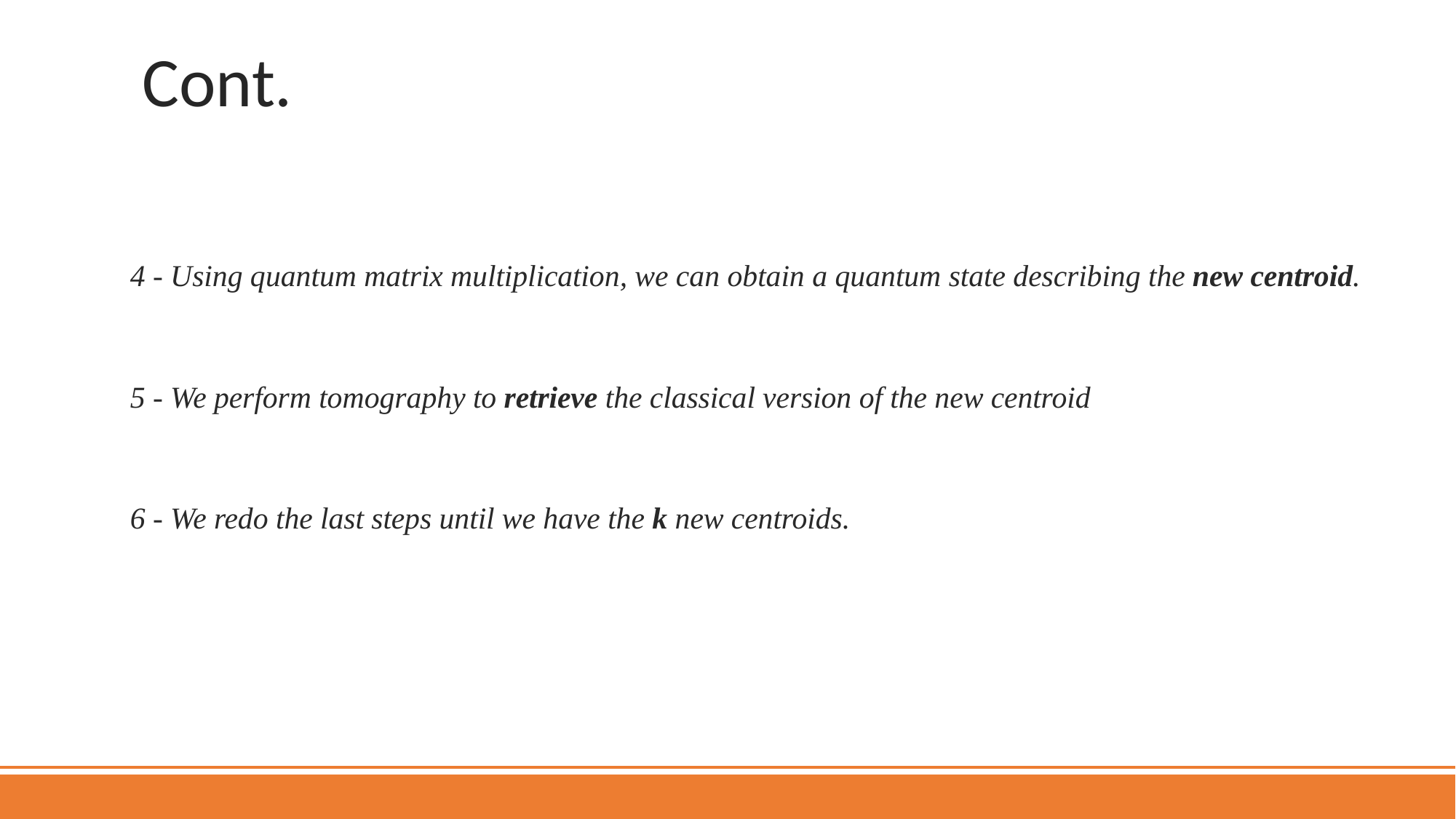

Cont.
4 - Using quantum matrix multiplication, we can obtain a quantum state describing the new centroid.
5 - We perform tomography to retrieve the classical version of the new centroid
6 - We redo the last steps until we have the k new centroids.